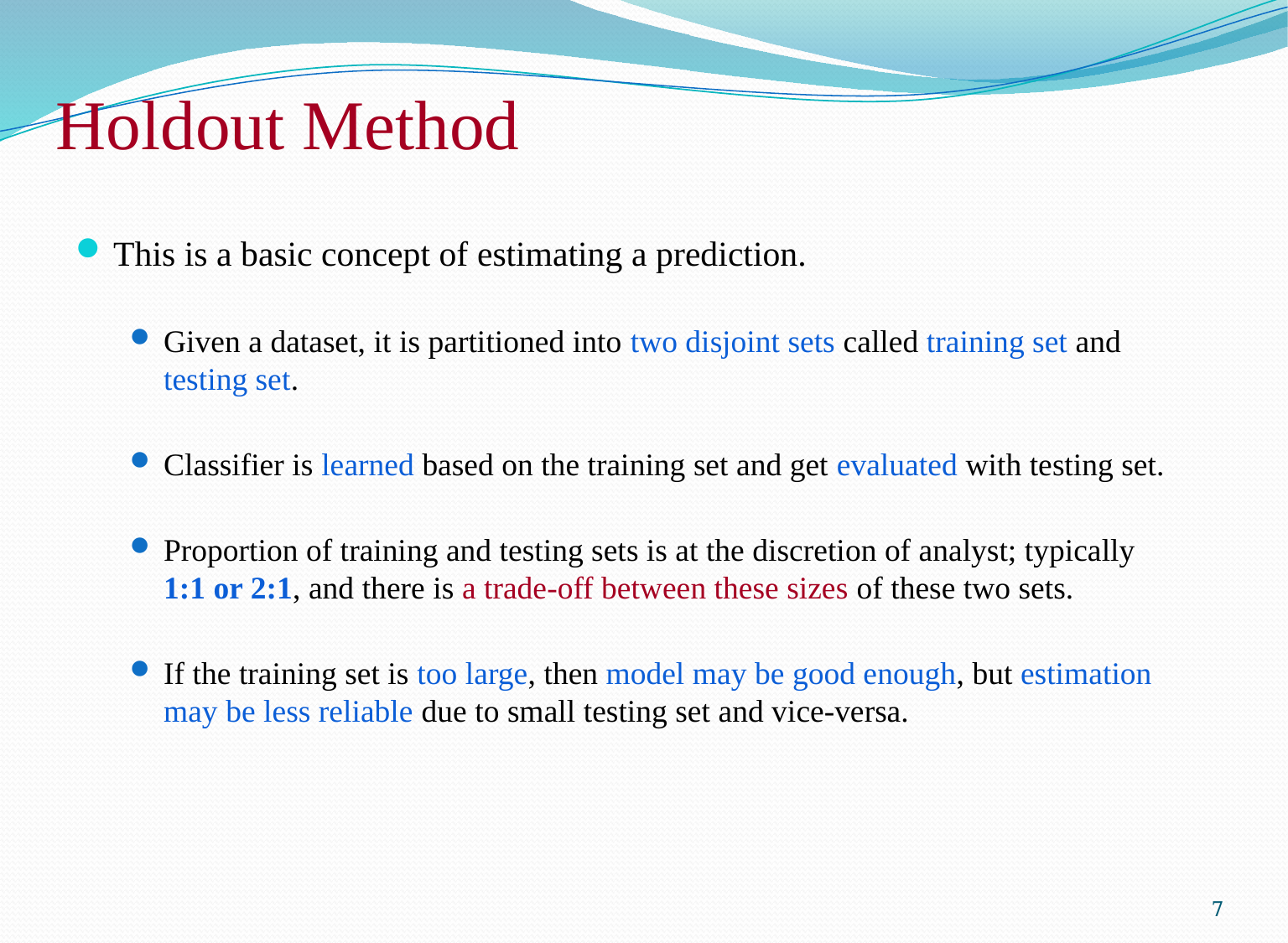

# Holdout Method
This is a basic concept of estimating a prediction.

Given a dataset, it is partitioned into two disjoint sets called training set and testing set.

Classifier is learned based on the training set and get evaluated with testing set.

Proportion of training and testing sets is at the discretion of analyst; typically 1:1 or 2:1, and there is a trade-off between these sizes of these two sets.

If the training set is too large, then model may be good enough, but estimation may be less reliable due to small testing set and vice-versa.
7